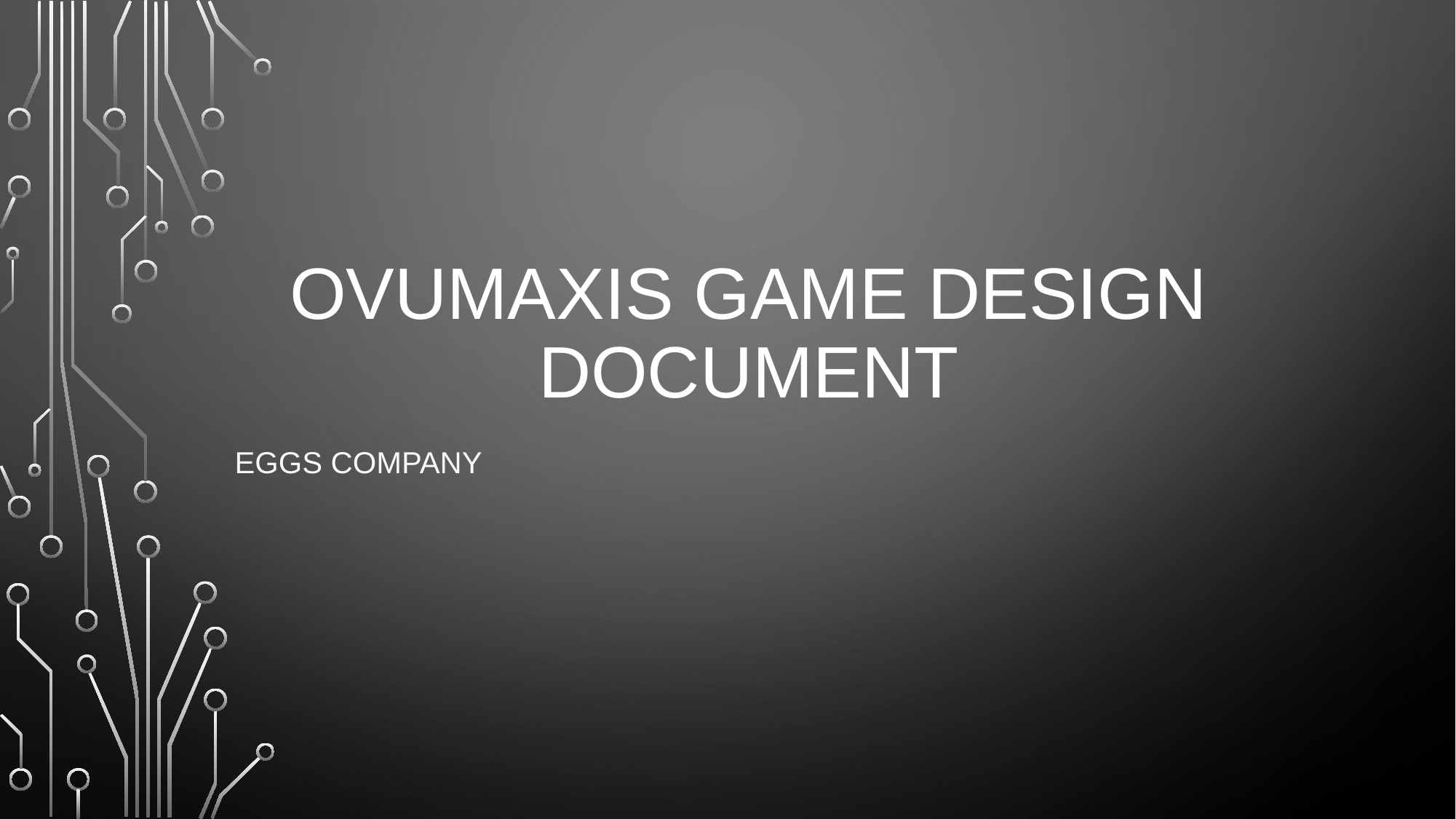

# OvumAxis Game Design document
Eggs Company